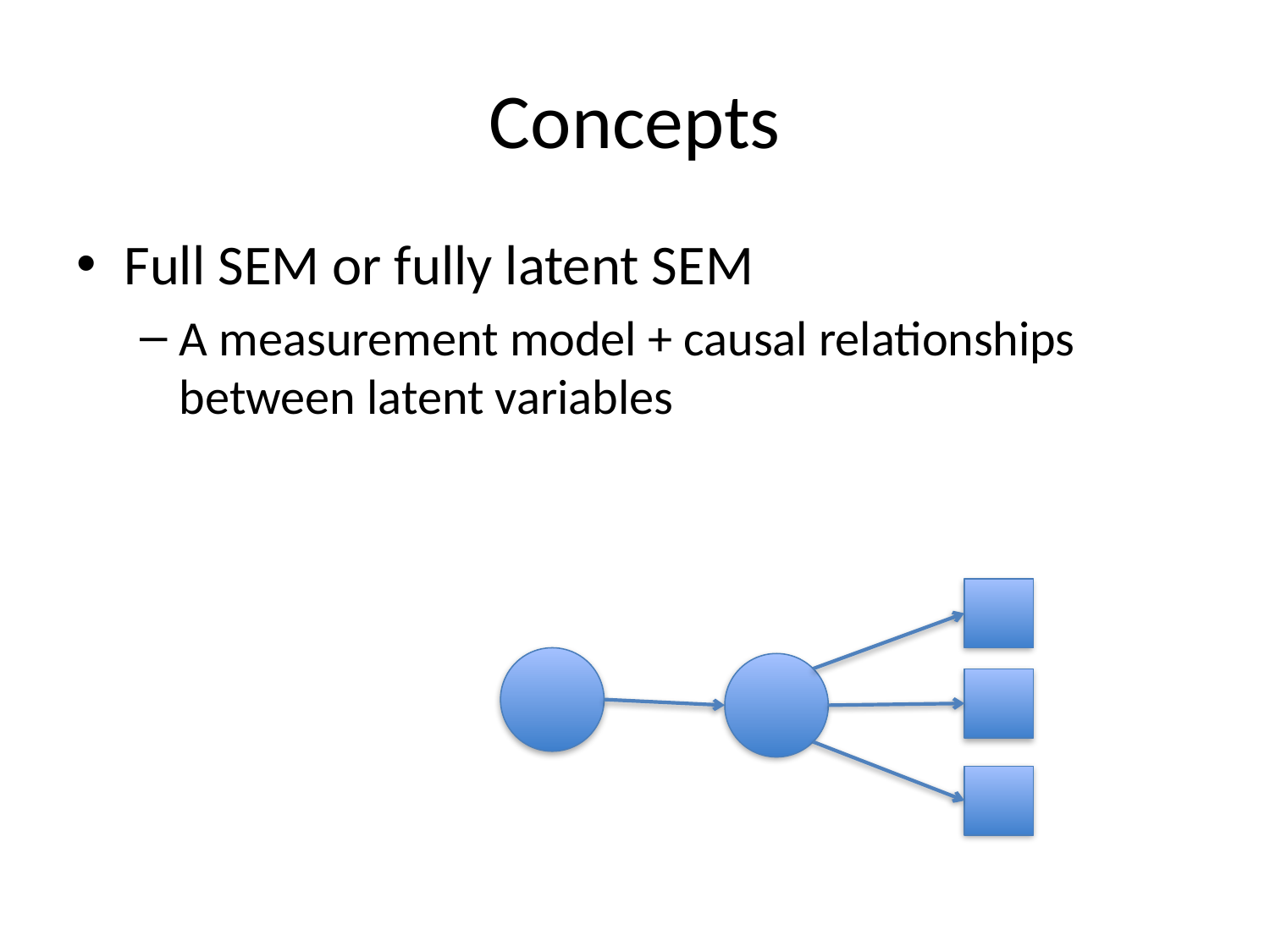

# Concepts
Full SEM or fully latent SEM
A measurement model + causal relationships between latent variables